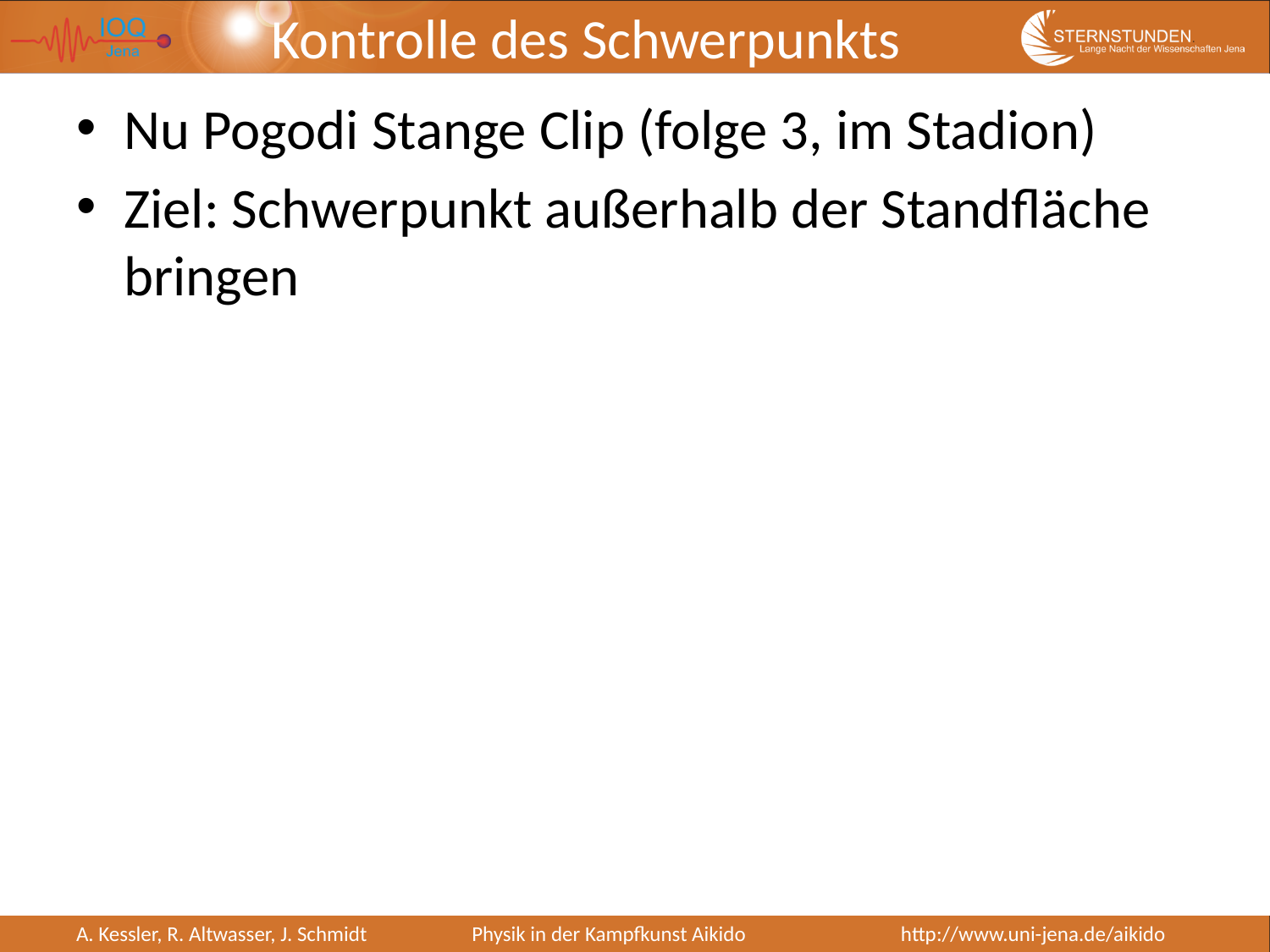

# Kontrolle des Schwerpunkts
Nu Pogodi Stange Clip (folge 3, im Stadion)
Ziel: Schwerpunkt außerhalb der Standfläche bringen
A. Kessler, R. Altwasser, J. Schmidt
Physik in der Kampfkunst Aikido                                http://www.uni-jena.de/aikido